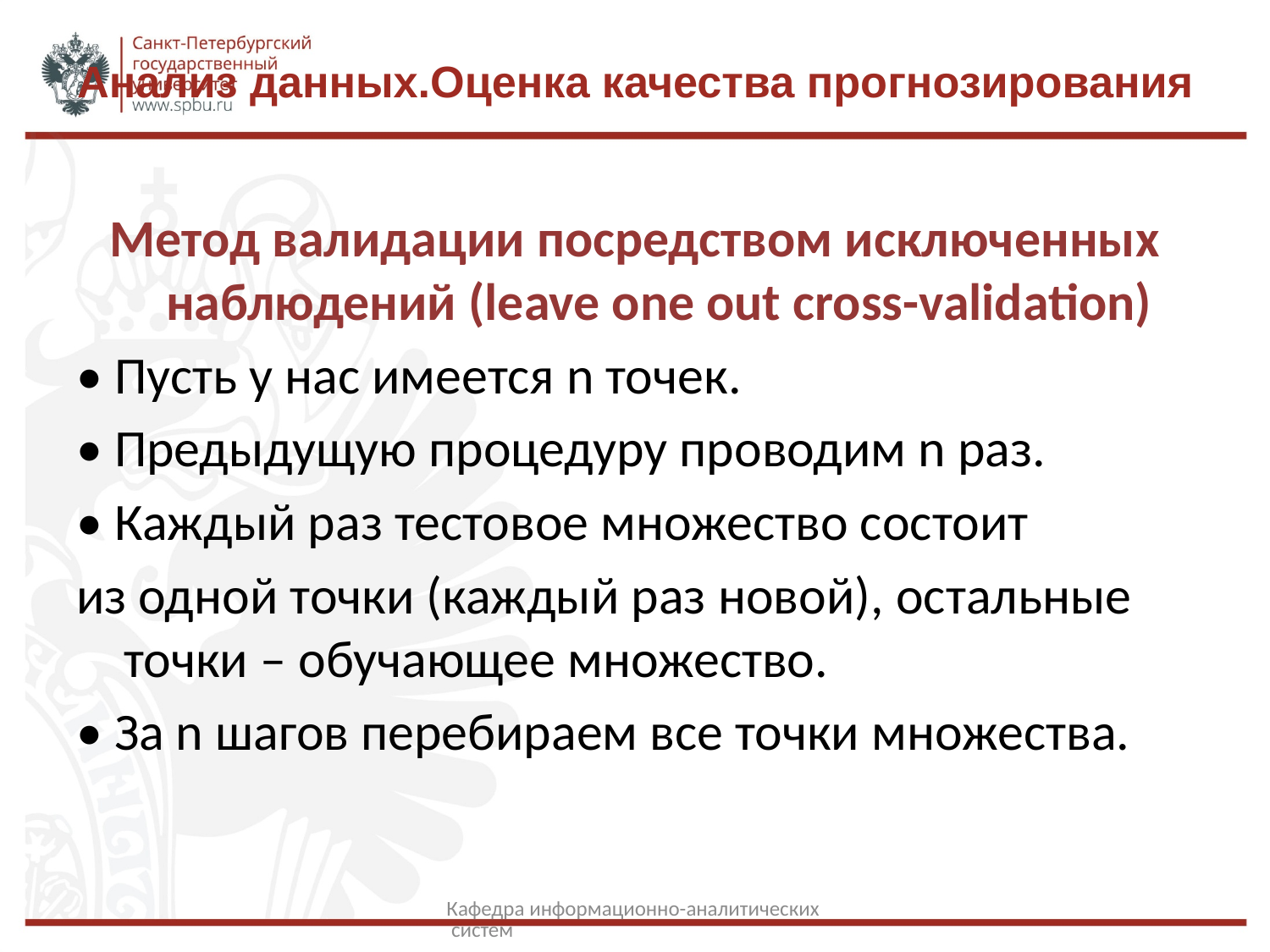

# Анализ данных.Оценка качества прогнозирования
Метод валидации посредством исключенных наблюдений (leave one out cross-validation)
• Пусть у нас имеется n точек.
• Предыдущую процедуру проводим n раз.
• Каждый раз тестовое множество состоит
из одной точки (каждый раз новой), остальные точки – обучающее множество.
• За n шагов перебираем все точки множества.

Кафедра информационно-аналитических систем